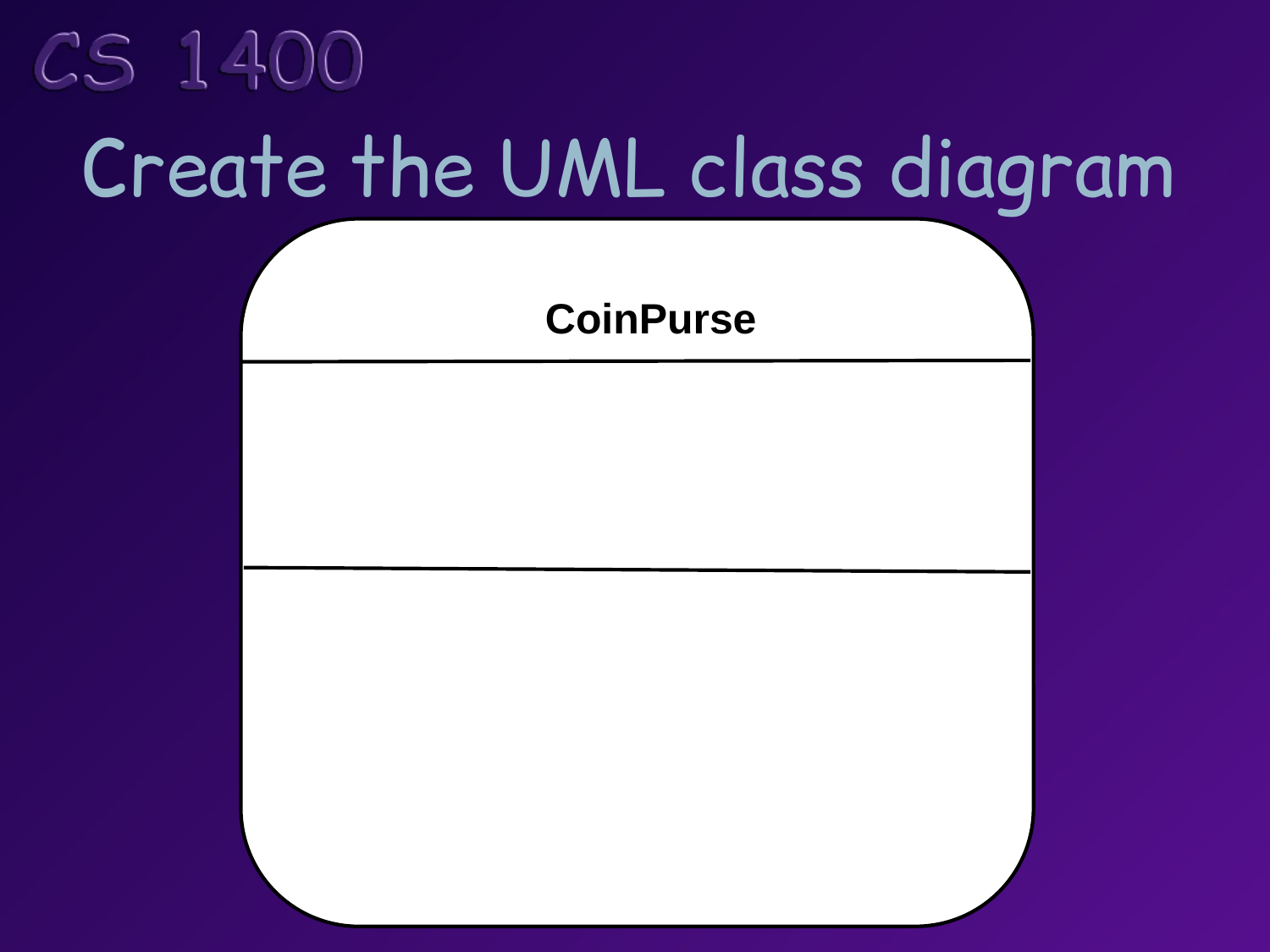

# Create the UML class diagram

CoinPurse